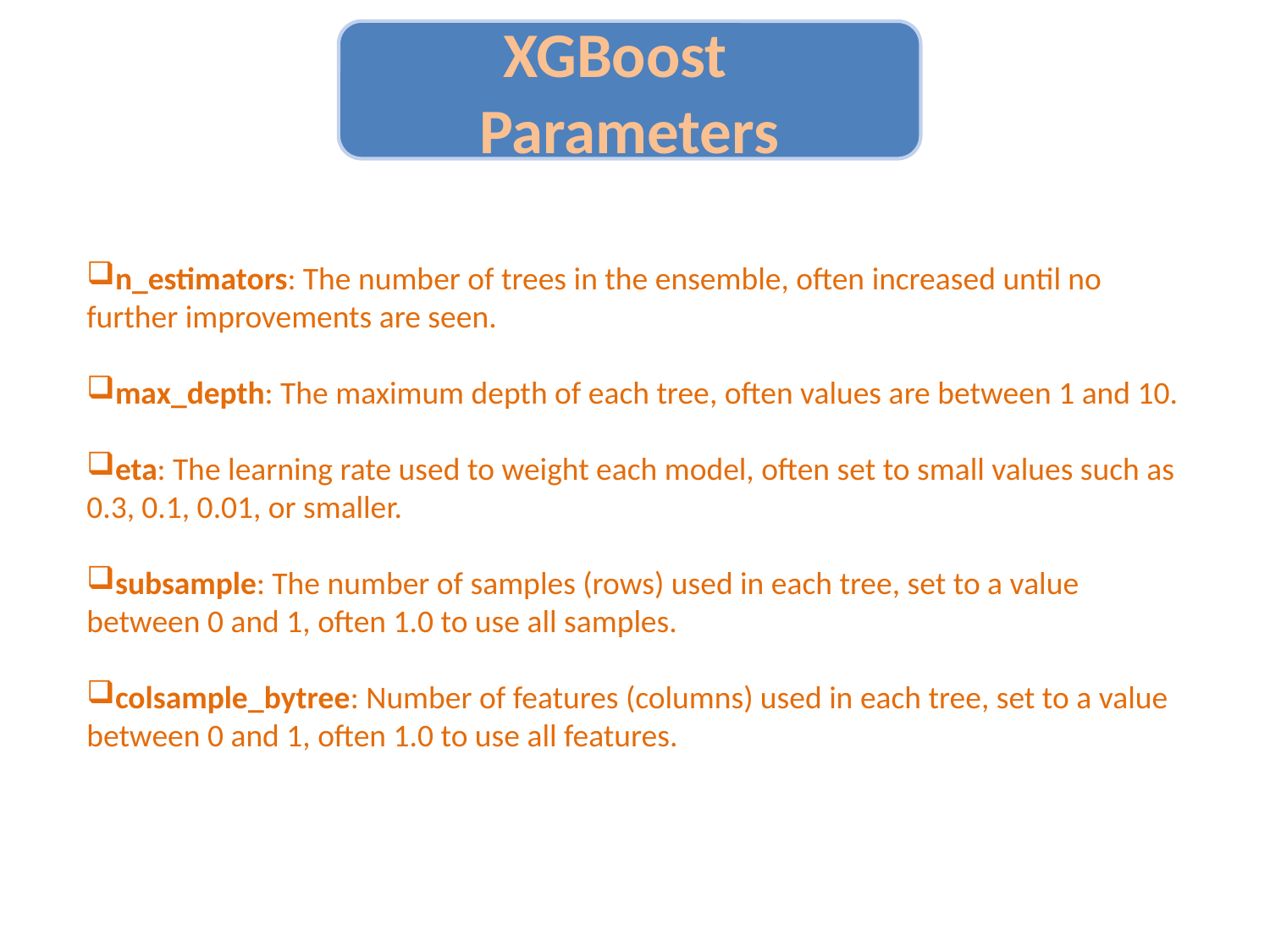

XGBoost   Parameters

n_estimators: The number of trees in the ensemble, often increased until no further improvements are seen.

max_depth: The maximum depth of each tree, often values are between 1 and 10.

eta: The learning rate used to weight each model, often set to small values such as 0.3, 0.1, 0.01, or smaller.

subsample: The number of samples (rows) used in each tree, set to a value between 0 and 1, often 1.0 to use all samples.

colsample_bytree: Number of features (columns) used in each tree, set to a value between 0 and 1, often 1.0 to use all features.